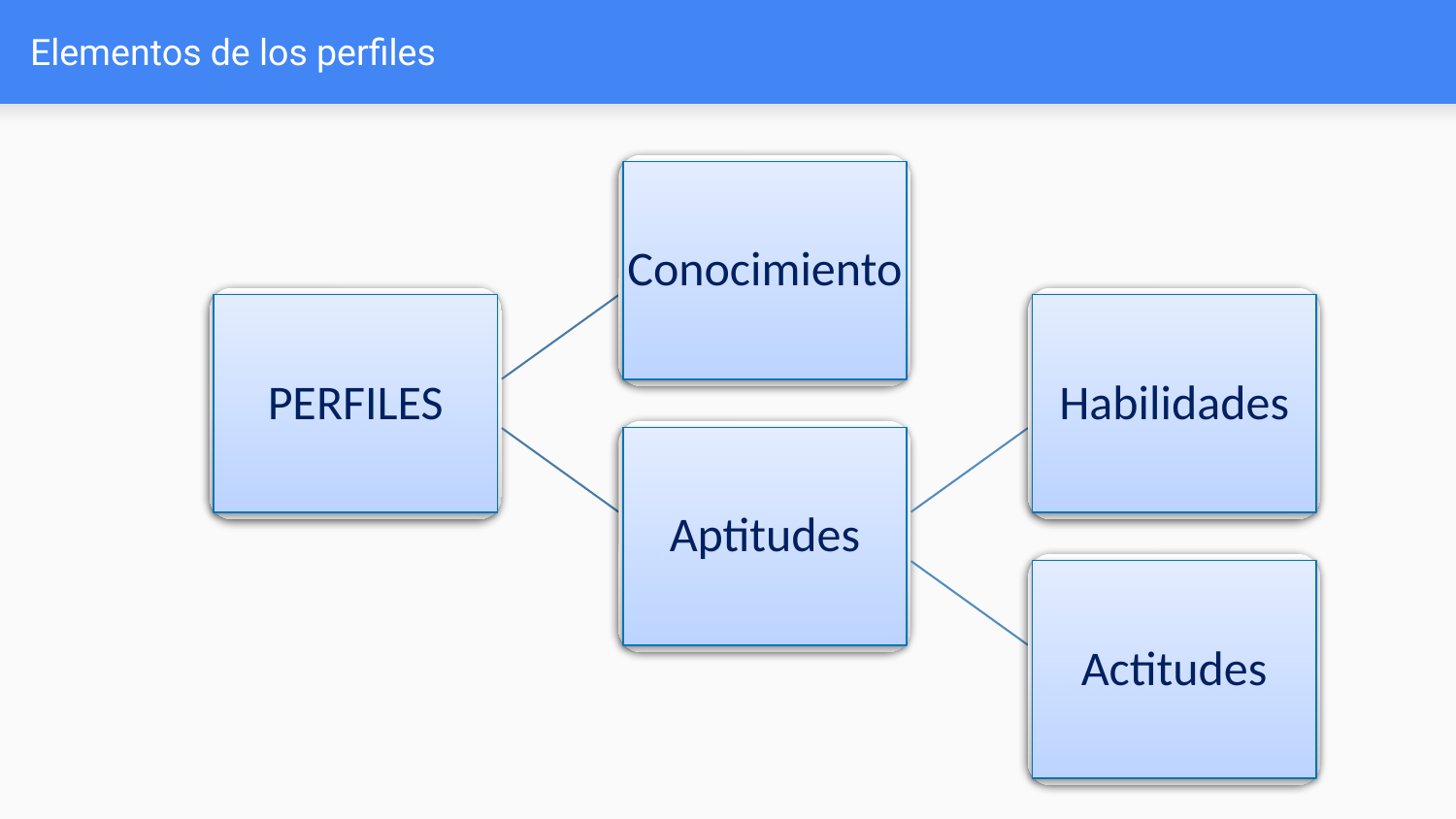

# Elementos de los perfiles

Conocimiento

PERFILES
Habilidades

Aptitudes

Actitudes